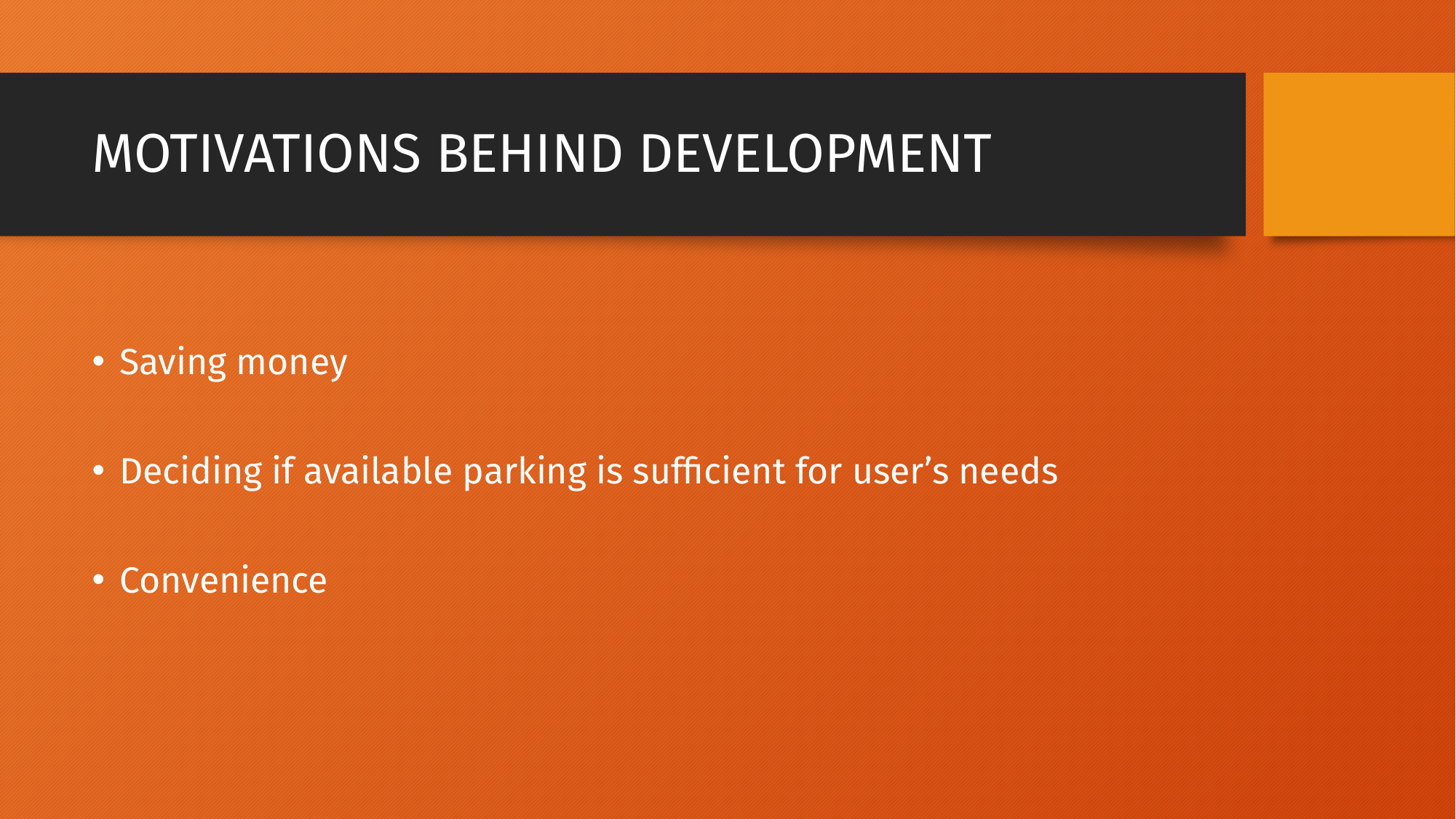

# MOTIVATIONS BEHIND DEVELOPMENT

Saving money

Deciding if available parking is sufficient for user’s needs

Convenience